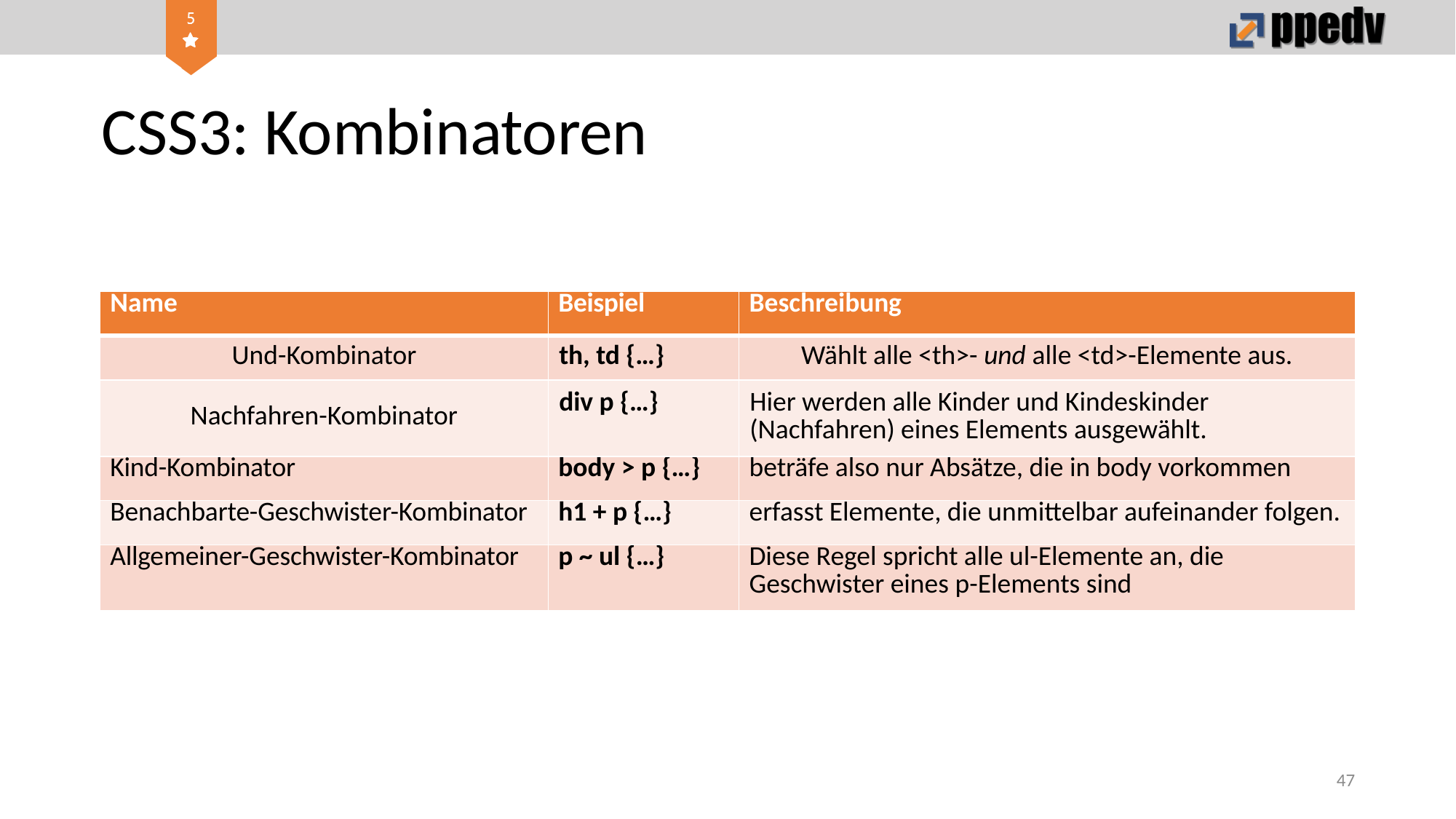

# CSS3: Kombinatoren

| Name | Beispiel | Beschreibung |
| --- | --- | --- |
| Und-Kombinator | th, td {…} | Wählt alle <th>- und alle <td>-Elemente aus. |
| Nachfahren-Kombinator | div p {…} | Hier werden alle Kinder und Kindeskinder (Nachfahren) eines Elements ausgewählt. |
| Kind-Kombinator | body > p {…} | beträfe also nur Absätze, die in body vorkommen |
| Benachbarte-Geschwister-Kombinator | h1 + p {…} | erfasst Elemente, die unmittelbar aufeinander folgen. |
| Allgemeiner-Geschwister-Kombinator | p ~ ul {…} | Diese Regel spricht alle ul-Elemente an, die Geschwister eines p-Elements sind |
47